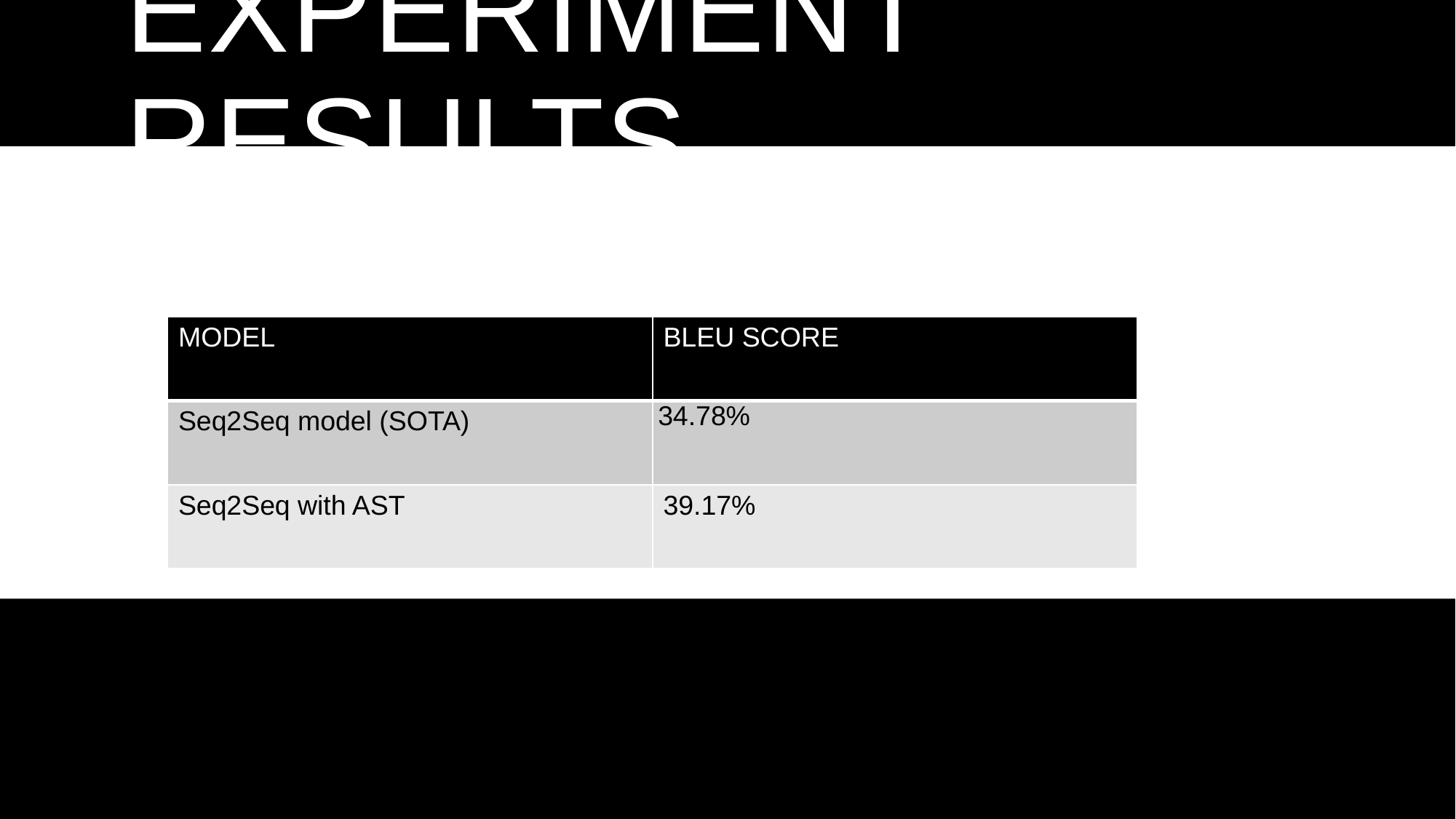

# Experiment Results

| MODEL | BLEU SCORE |
| --- | --- |
| Seq2Seq model (SOTA) | 34.78% |
| Seq2Seq with AST | 39.17% |